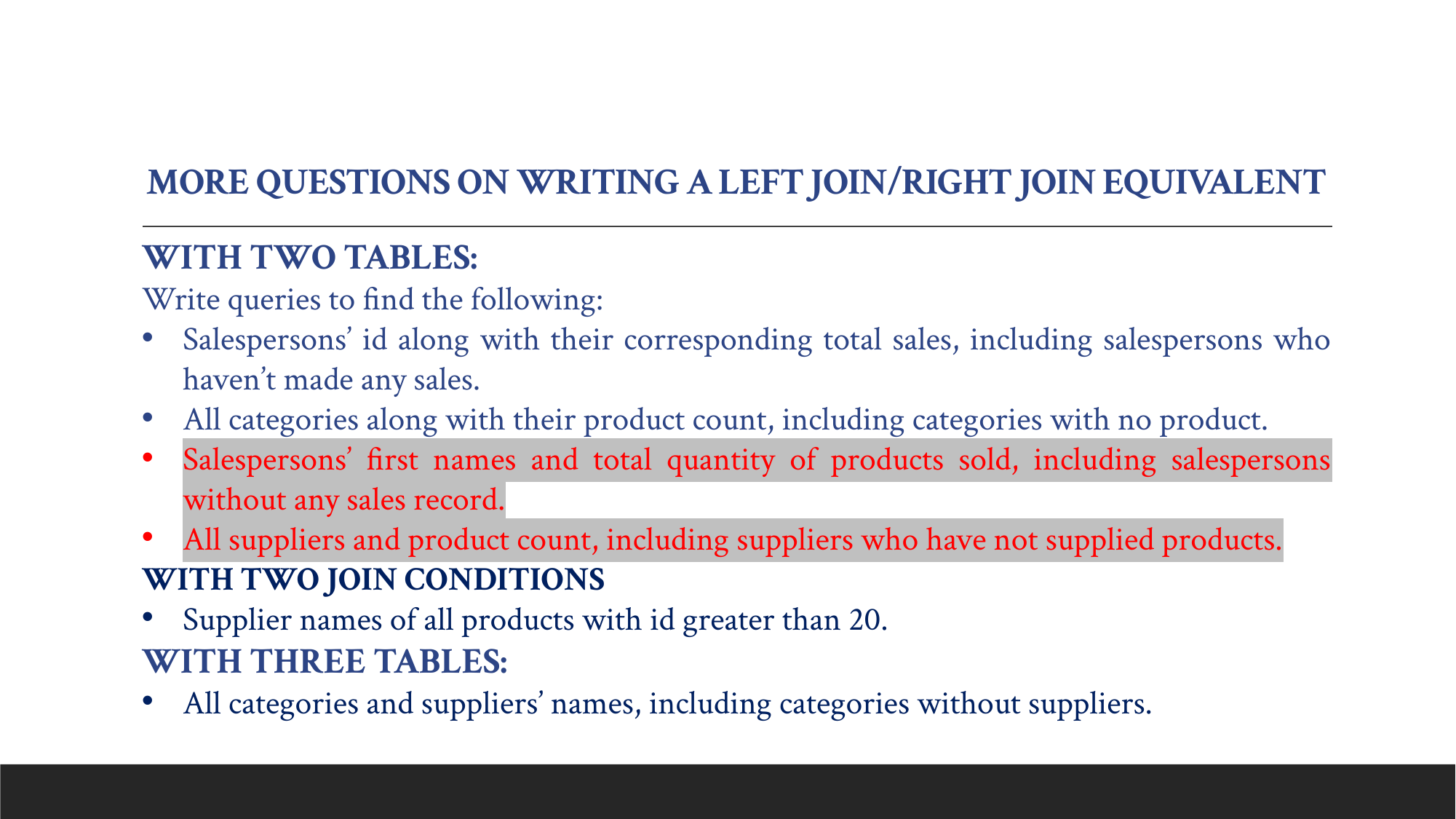

# MORE QUESTIONS ON WRITING A LEFT JOIN/RIGHT JOIN EQUIVALENT
WITH TWO TABLES:
Write queries to find the following:
Salespersons’ id along with their corresponding total sales, including salespersons who haven’t made any sales.
All categories along with their product count, including categories with no product.
Salespersons’ first names and total quantity of products sold, including salespersons without any sales record.
All suppliers and product count, including suppliers who have not supplied products.
WITH TWO JOIN CONDITIONS
Supplier names of all products with id greater than 20.
WITH THREE TABLES:
All categories and suppliers’ names, including categories without suppliers.